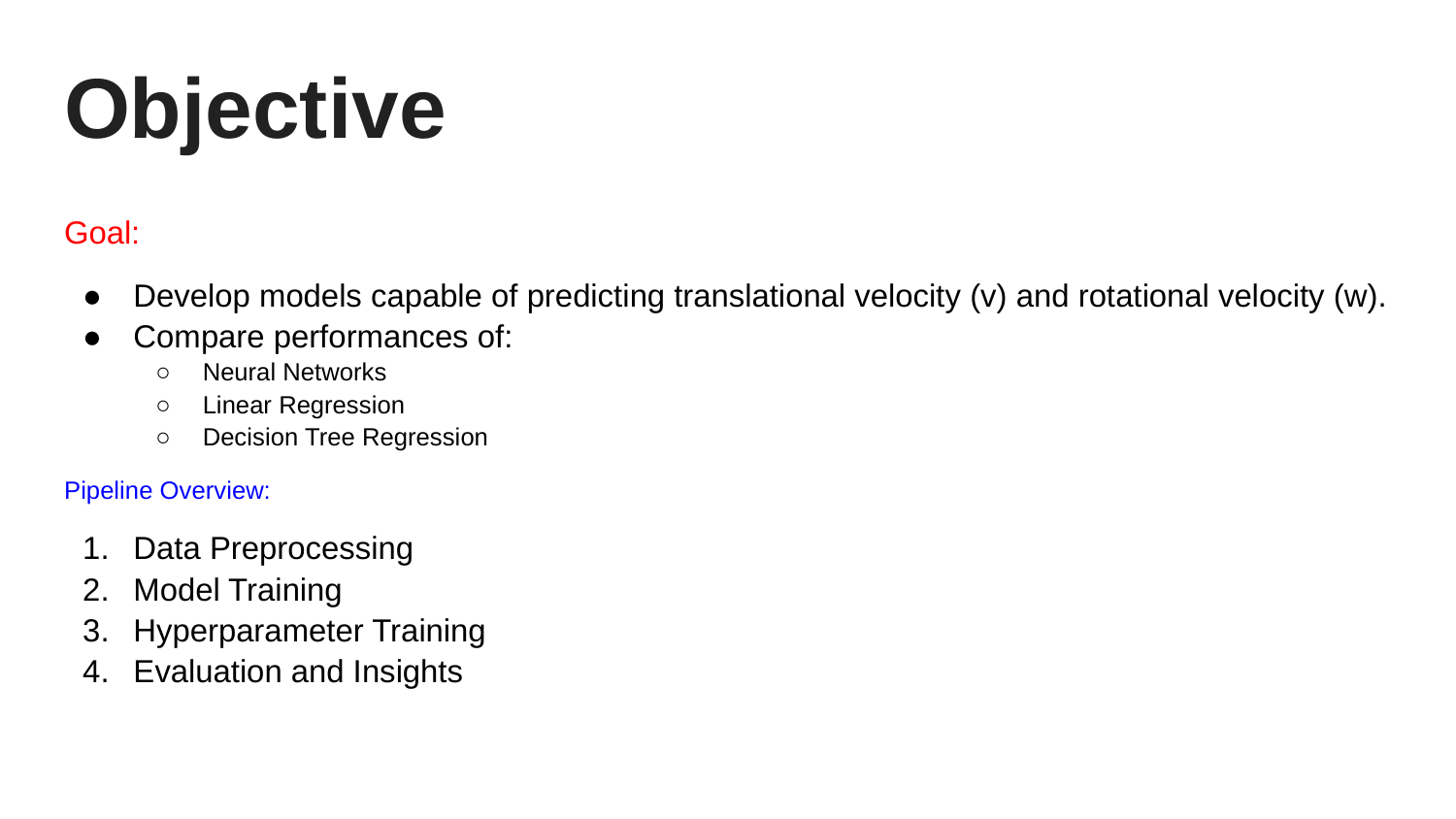

# Objective
Goal:
Develop models capable of predicting translational velocity (v) and rotational velocity (w).
Compare performances of:
Neural Networks
Linear Regression
Decision Tree Regression
Pipeline Overview:
Data Preprocessing
Model Training
Hyperparameter Training
Evaluation and Insights